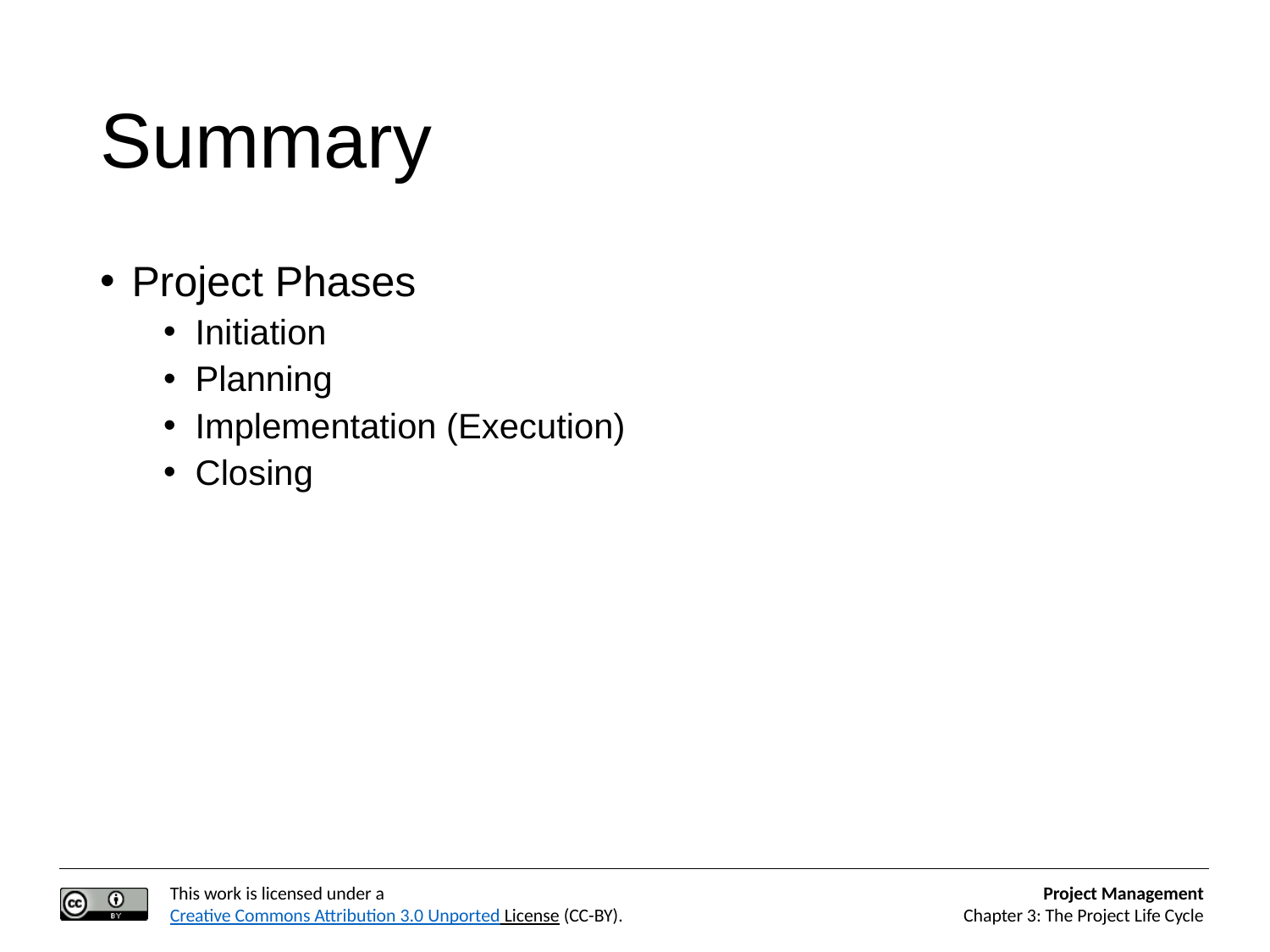

# Summary
Project Phases
Initiation
Planning
Implementation (Execution)
Closing